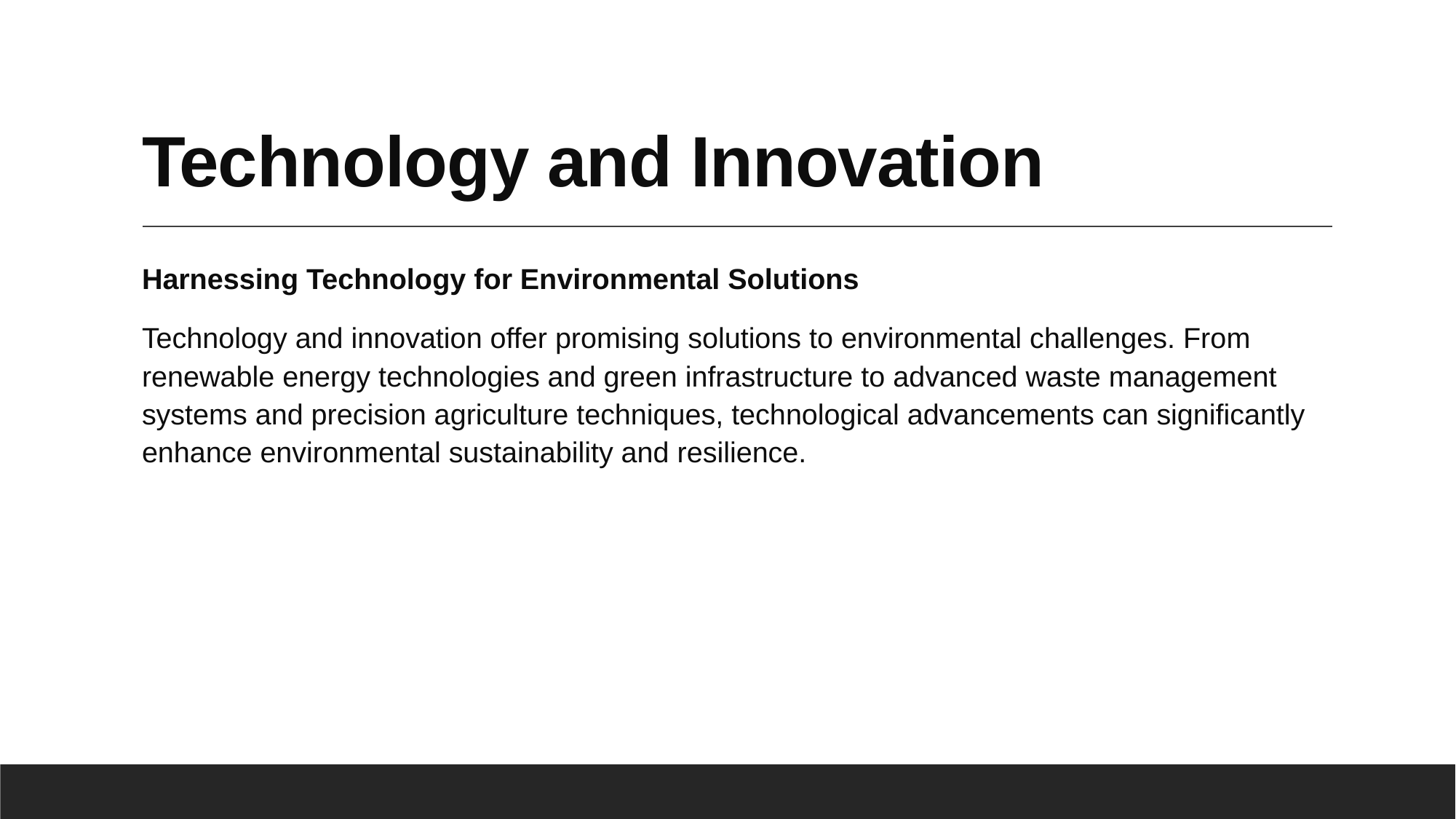

# Technology and Innovation
Harnessing Technology for Environmental Solutions
Technology and innovation offer promising solutions to environmental challenges. From renewable energy technologies and green infrastructure to advanced waste management systems and precision agriculture techniques, technological advancements can significantly enhance environmental sustainability and resilience.